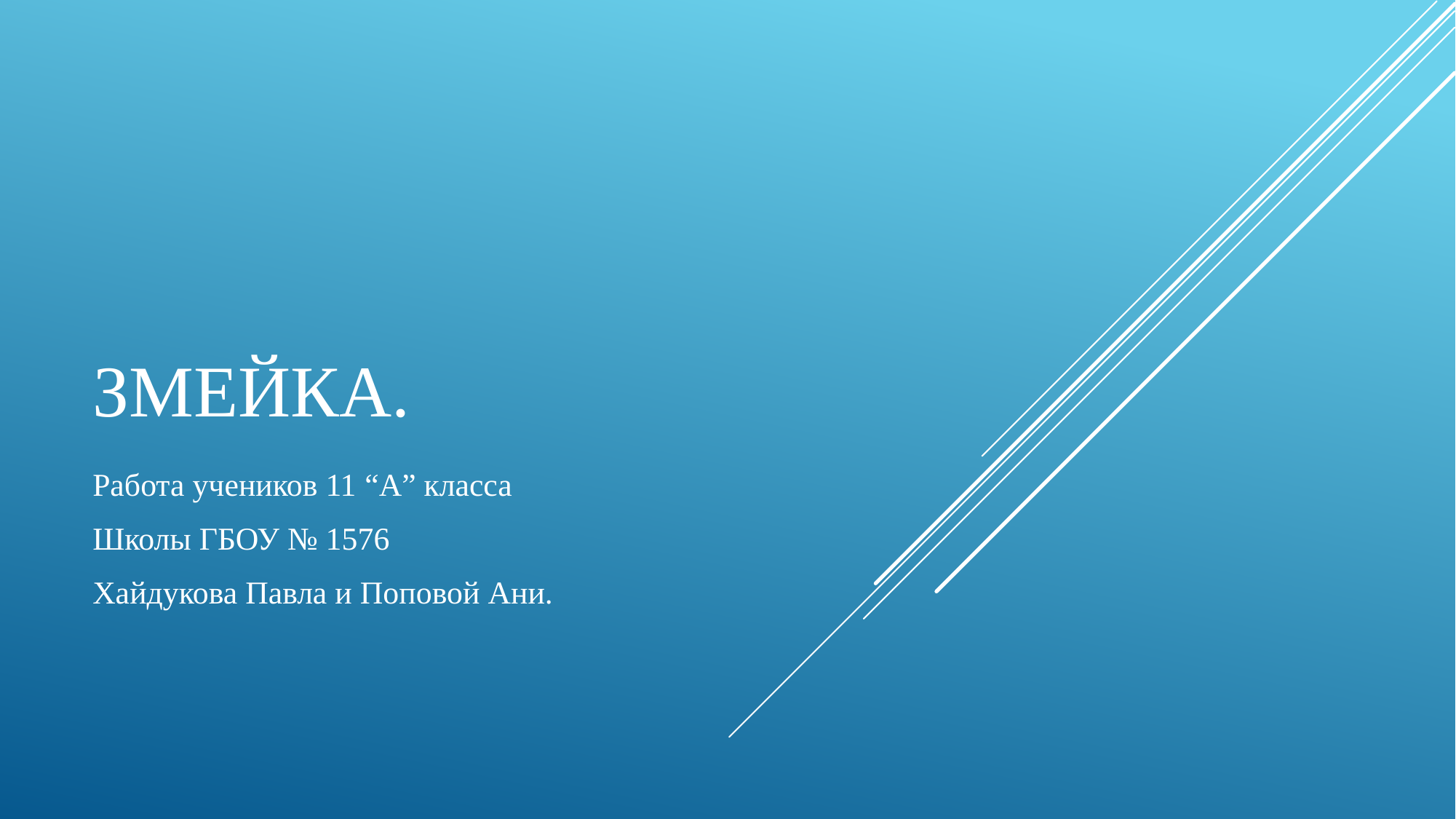

# Змейка.
Работа учеников 11 “А” класса
Школы ГБОУ № 1576
Хайдукова Павла и Поповой Ани.